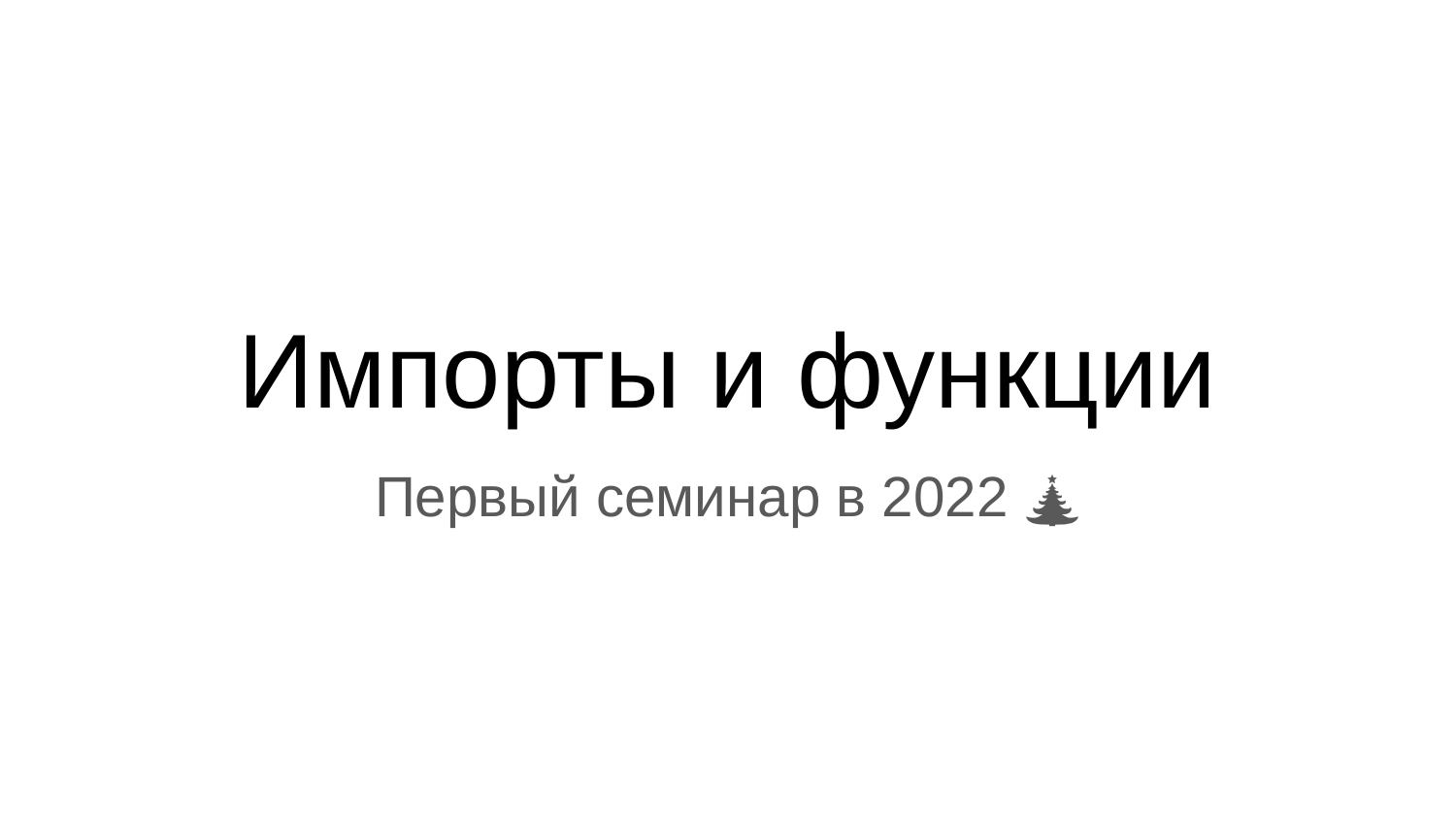

# Импорты и функции
Первый семинар в 2022 🎄